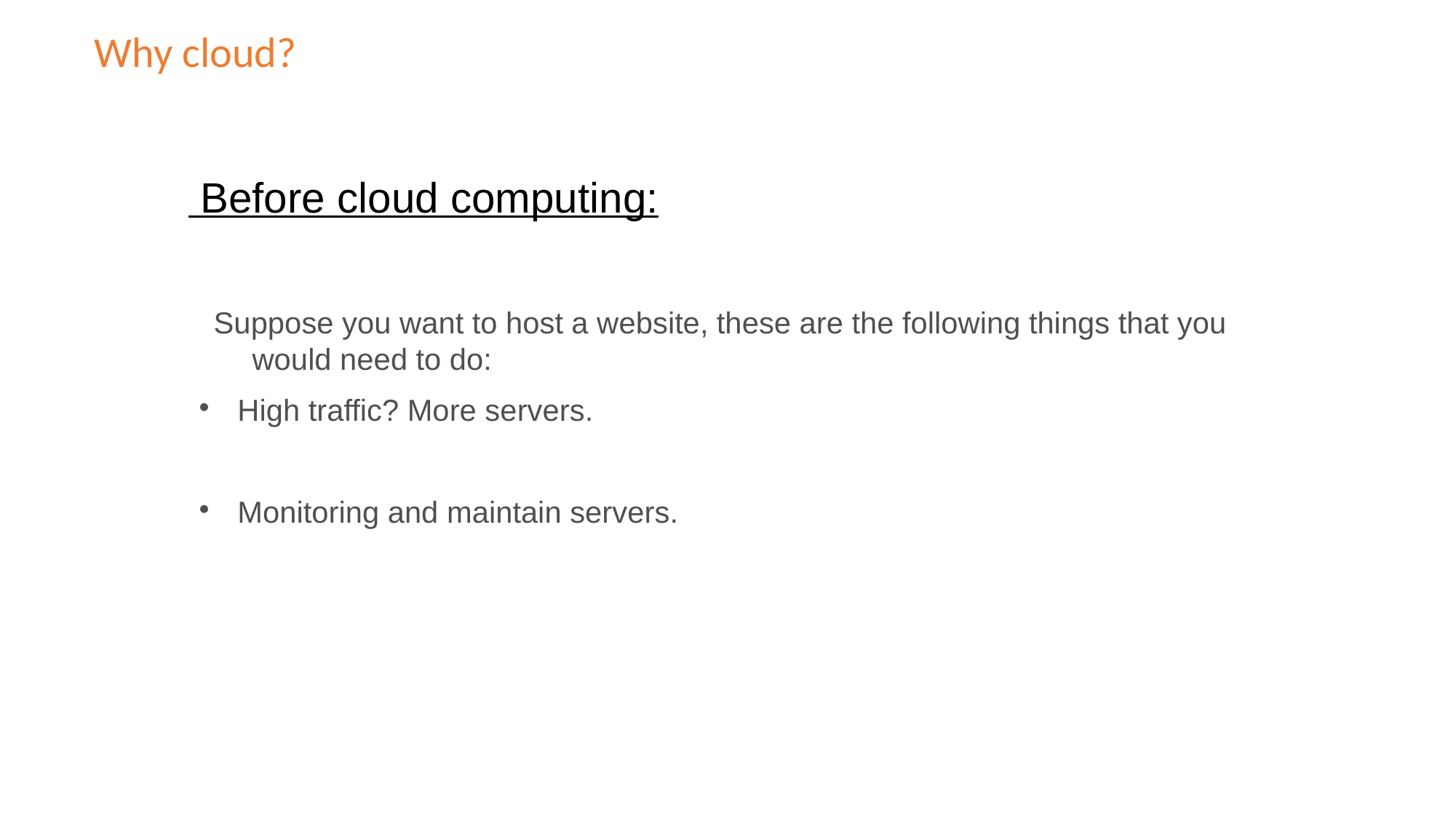

Why cloud?
 Before cloud computing:

   Suppose you want to host a website, these are the following things that you         would need to do:
High traffic? More servers.

Monitoring and maintain servers.